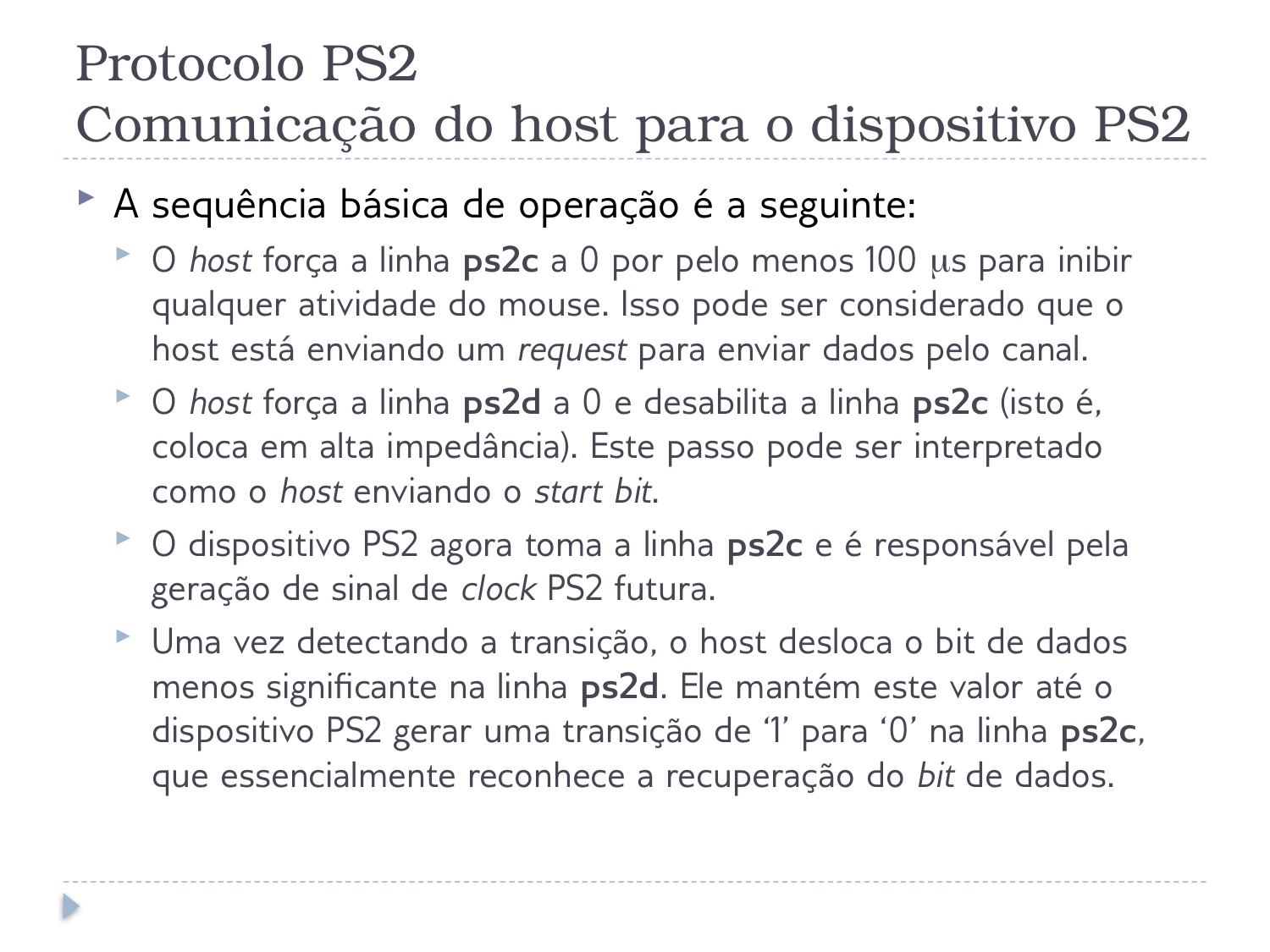

# Protocolo PS2 Comunicação do host para o dispositivo PS2
A sequência básica de operação é a seguinte:
O host força a linha ps2c a 0 por pelo menos 100 μs para inibir qualquer atividade do mouse. Isso pode ser considerado que o host está enviando um request para enviar dados pelo canal.
O host força a linha ps2d a 0 e desabilita a linha ps2c (isto é, coloca em alta impedância). Este passo pode ser interpretado como o host enviando o start bit.
O dispositivo PS2 agora toma a linha ps2c e é responsável pela geração de sinal de clock PS2 futura.
Uma vez detectando a transição, o host desloca o bit de dados menos significante na linha ps2d. Ele mantém este valor até o dispositivo PS2 gerar uma transição de ‘1’ para ‘0’ na linha ps2c, que essencialmente reconhece a recuperação do bit de dados.